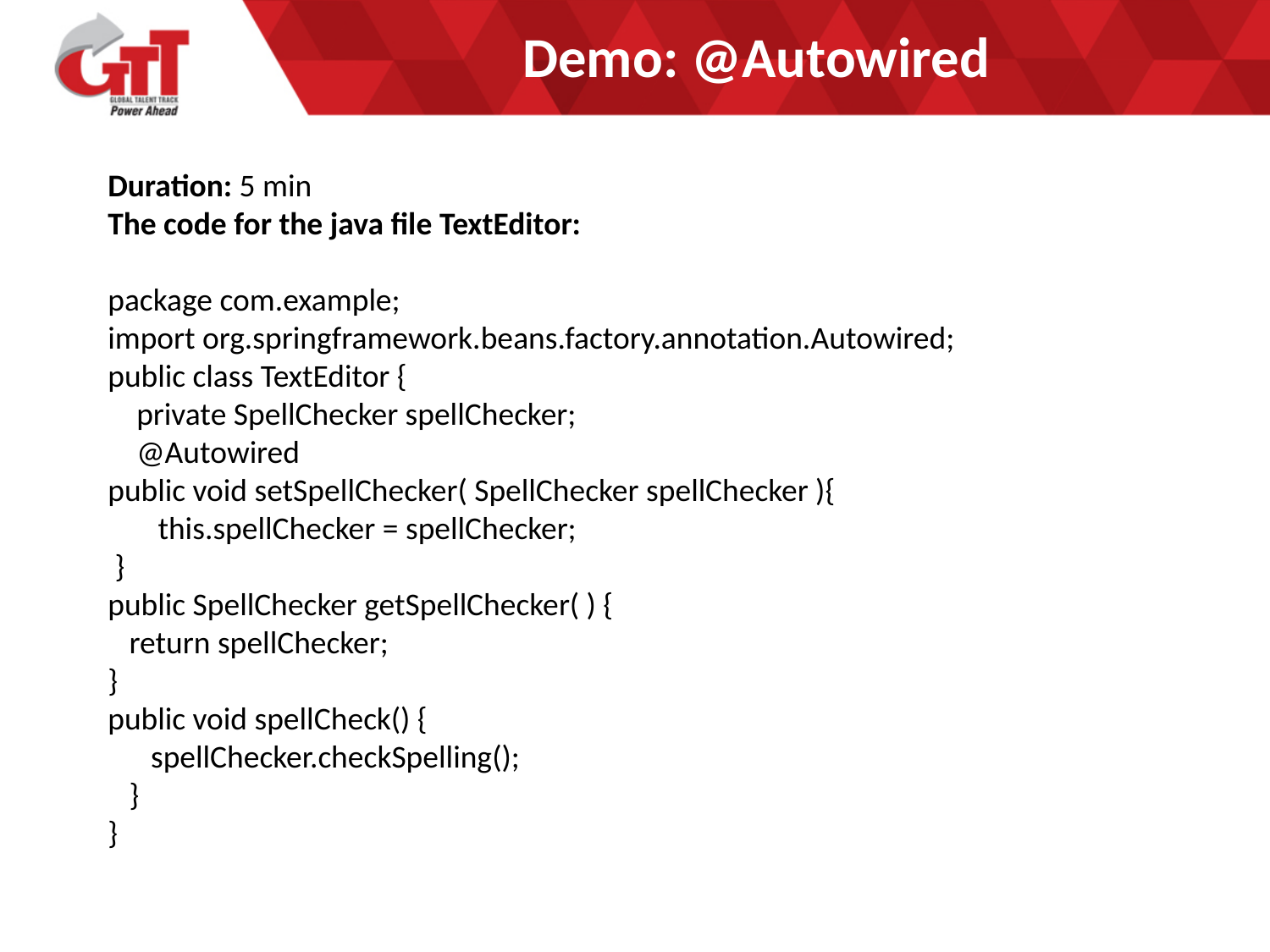

# Demo: @Autowired
Duration: 5 min
The code for the java file TextEditor:
package com.example;
import org.springframework.beans.factory.annotation.Autowired;
public class TextEditor {
    private SpellChecker spellChecker;
    @Autowired
public void setSpellChecker( SpellChecker spellChecker ){
       this.spellChecker = spellChecker;
 }
public SpellChecker getSpellChecker( ) {
   return spellChecker;
}
public void spellCheck() {
      spellChecker.checkSpelling();
   }
}